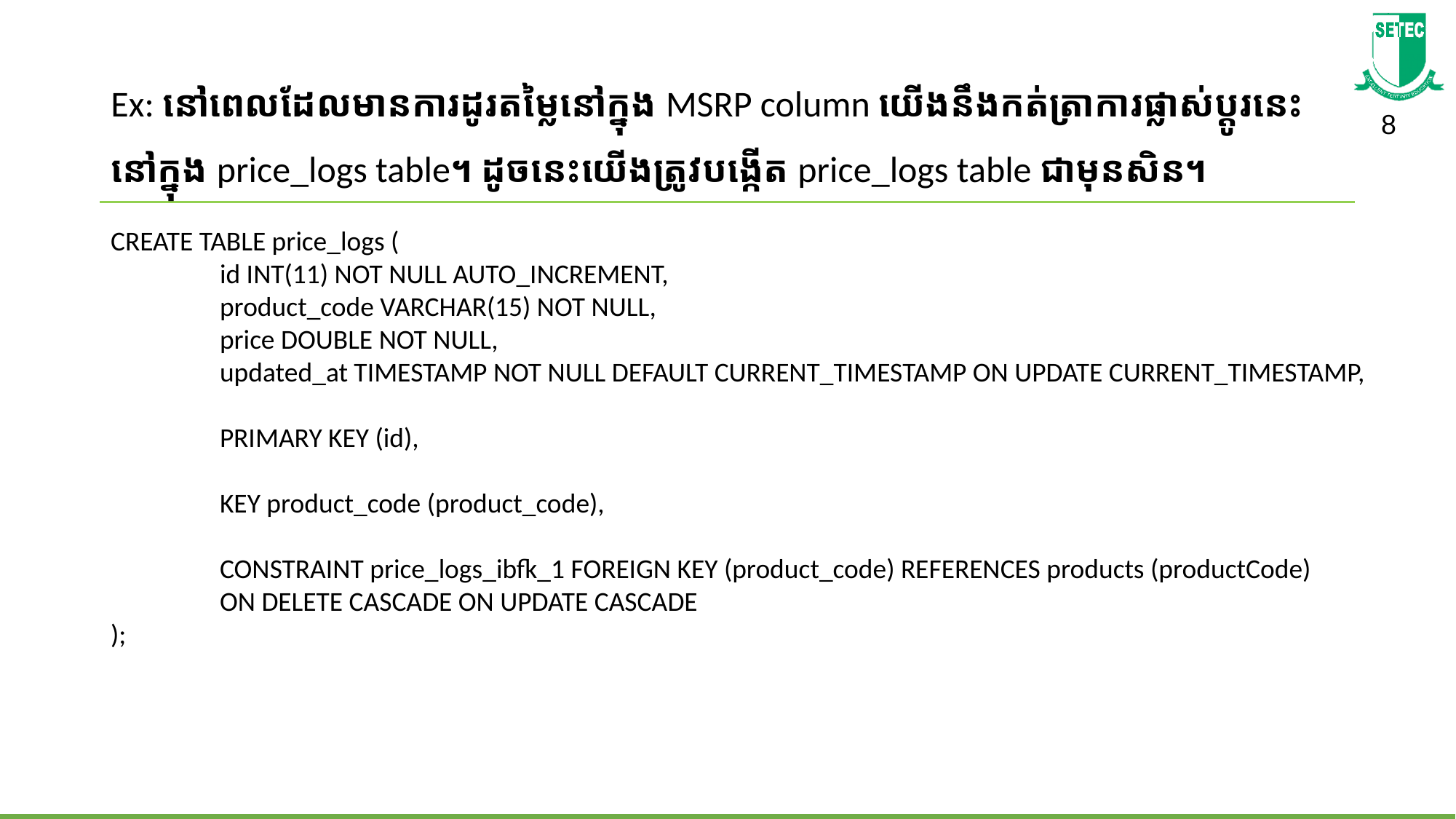

# Ex: នៅពេលដែលមាន​ការ​ដូរ​តម្លៃ​នៅក្នុង​ MSRP column យើង​នឹង​កត់​ត្រា​ការ​ផ្លាស់​ប្តូរ​នេះ​នៅក្នុង​ price_logs table។ ដូច​នេះយើង​ត្រូវ​បង្កើត​ price_logs table ជាមុនសិន។
CREATE TABLE price_logs (
  	id INT(11) NOT NULL AUTO_INCREMENT,
  	product_code VARCHAR(15) NOT NULL,
  	price DOUBLE NOT NULL,
  	updated_at TIMESTAMP NOT NULL DEFAULT CURRENT_TIMESTAMP ON UPDATE CURRENT_TIMESTAMP,

  	PRIMARY KEY (id),

  	KEY product_code (product_code),

  	CONSTRAINT price_logs_ibfk_1 FOREIGN KEY (product_code) REFERENCES products (productCode)
  	ON DELETE CASCADE ON UPDATE CASCADE
);